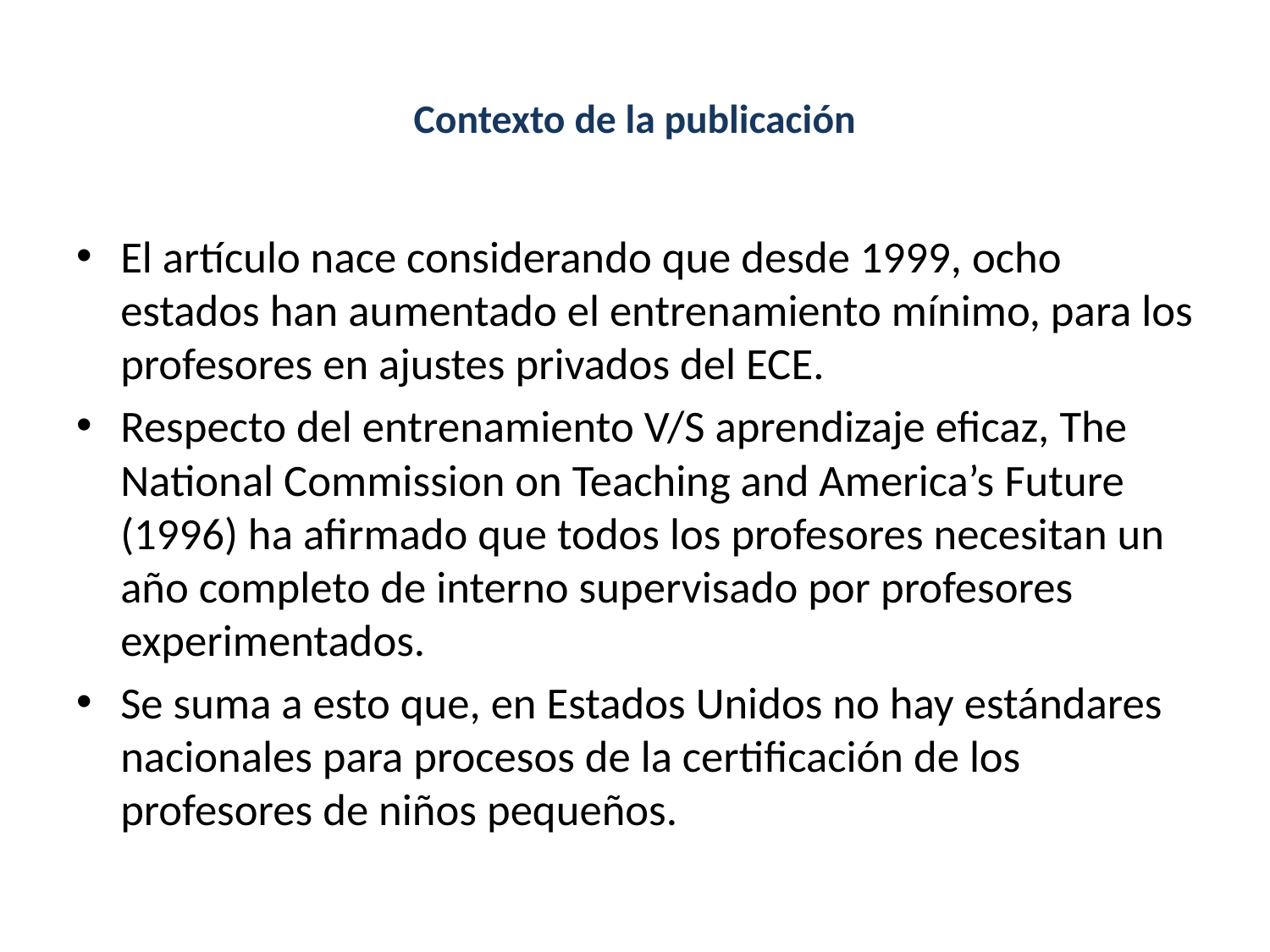

# Contexto de la publicación
El artículo nace considerando que desde 1999, ocho estados han aumentado el entrenamiento mínimo, para los profesores en ajustes privados del ECE.
Respecto del entrenamiento V/S aprendizaje eficaz, The National Commission on Teaching and America’s Future (1996) ha afirmado que todos los profesores necesitan un año completo de interno supervisado por profesores experimentados.
Se suma a esto que, en Estados Unidos no hay estándares nacionales para procesos de la certificación de los profesores de niños pequeños.